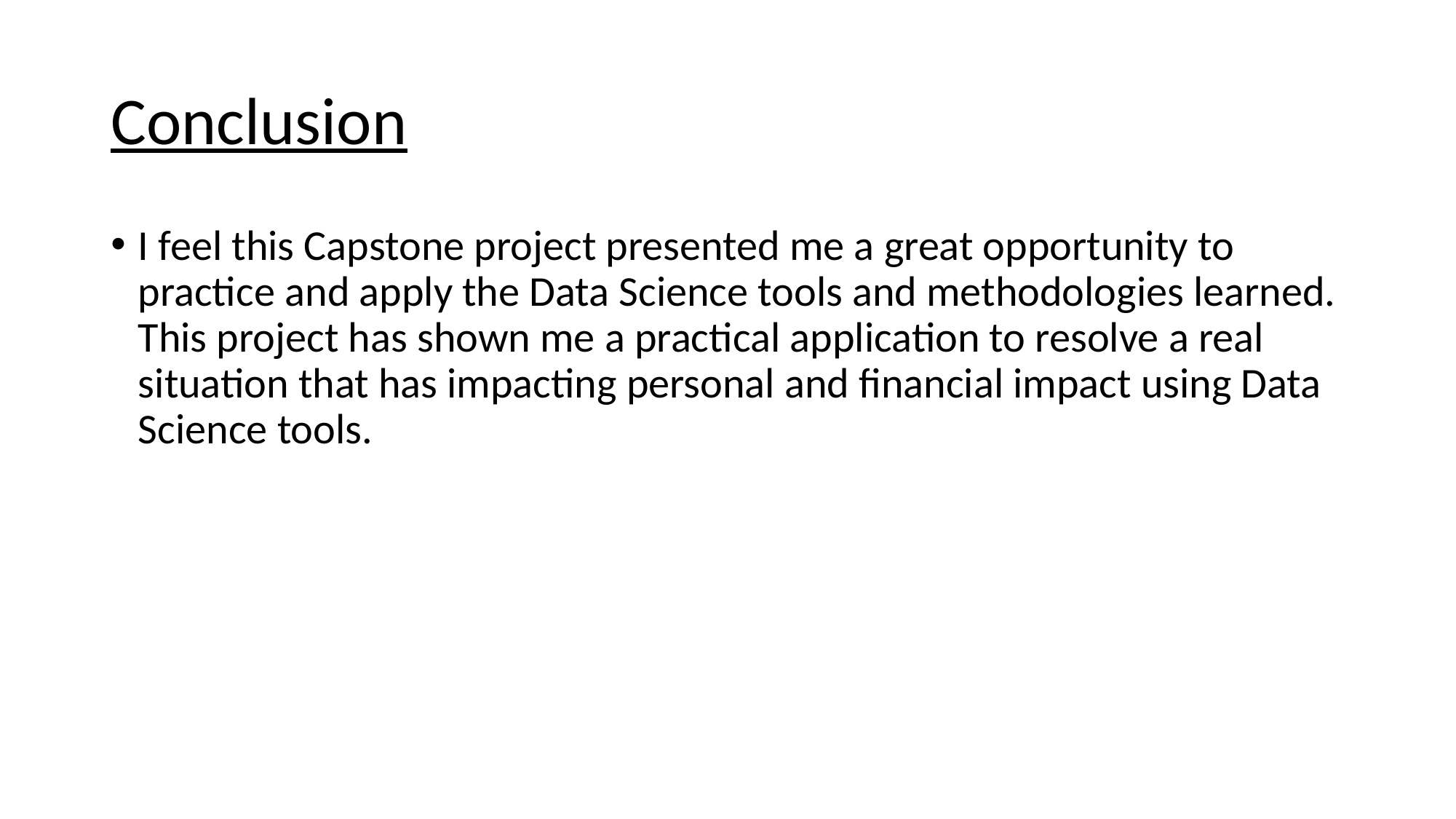

# Conclusion
I feel this Capstone project presented me a great opportunity to practice and apply the Data Science tools and methodologies learned. This project has shown me a practical application to resolve a real situation that has impacting personal and financial impact using Data Science tools.